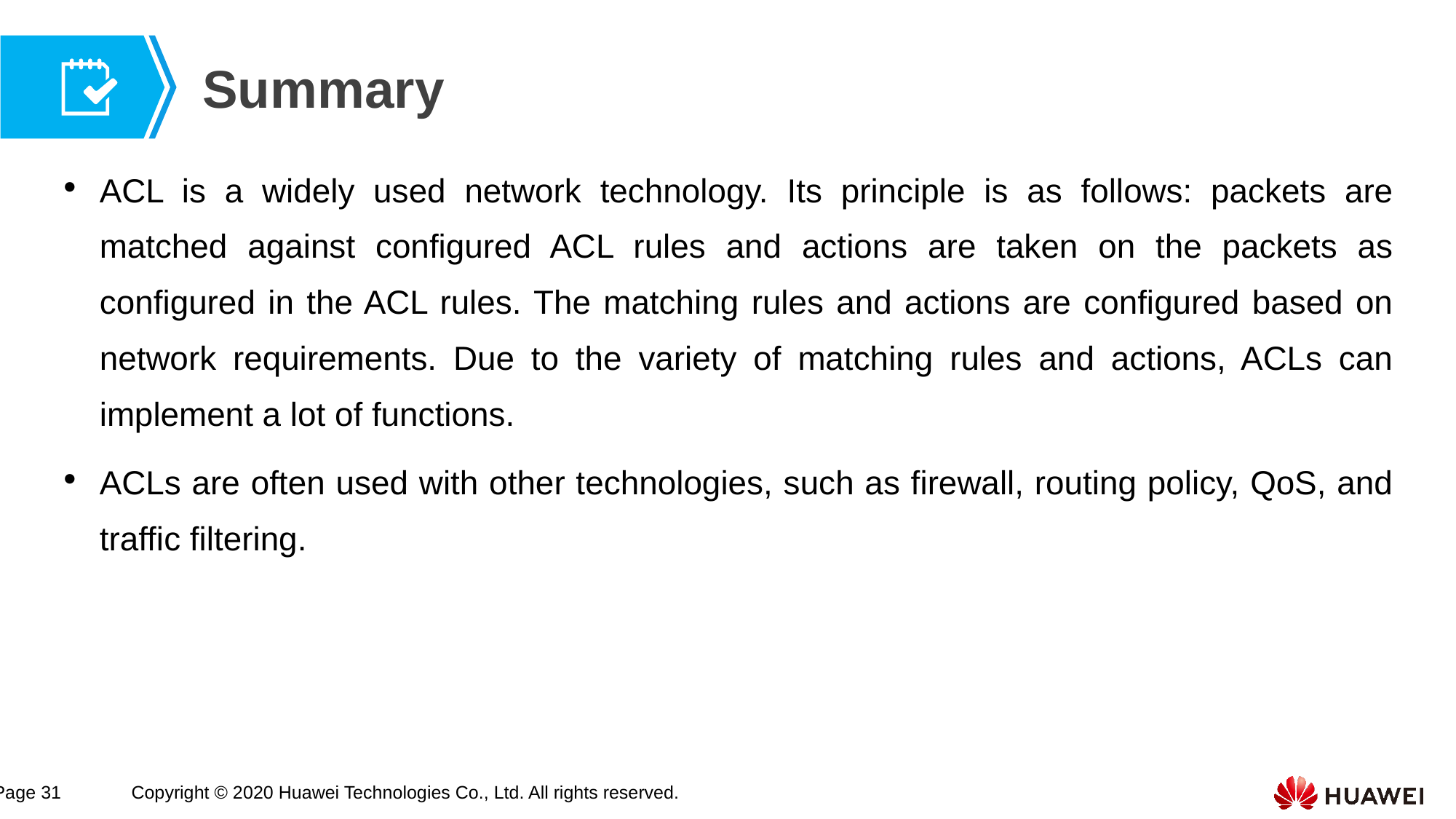

ACL is a widely used network technology. Its principle is as follows: packets are matched against configured ACL rules and actions are taken on the packets as configured in the ACL rules. The matching rules and actions are configured based on network requirements. Due to the variety of matching rules and actions, ACLs can implement a lot of functions.
ACLs are often used with other technologies, such as firewall, routing policy, QoS, and traffic filtering.